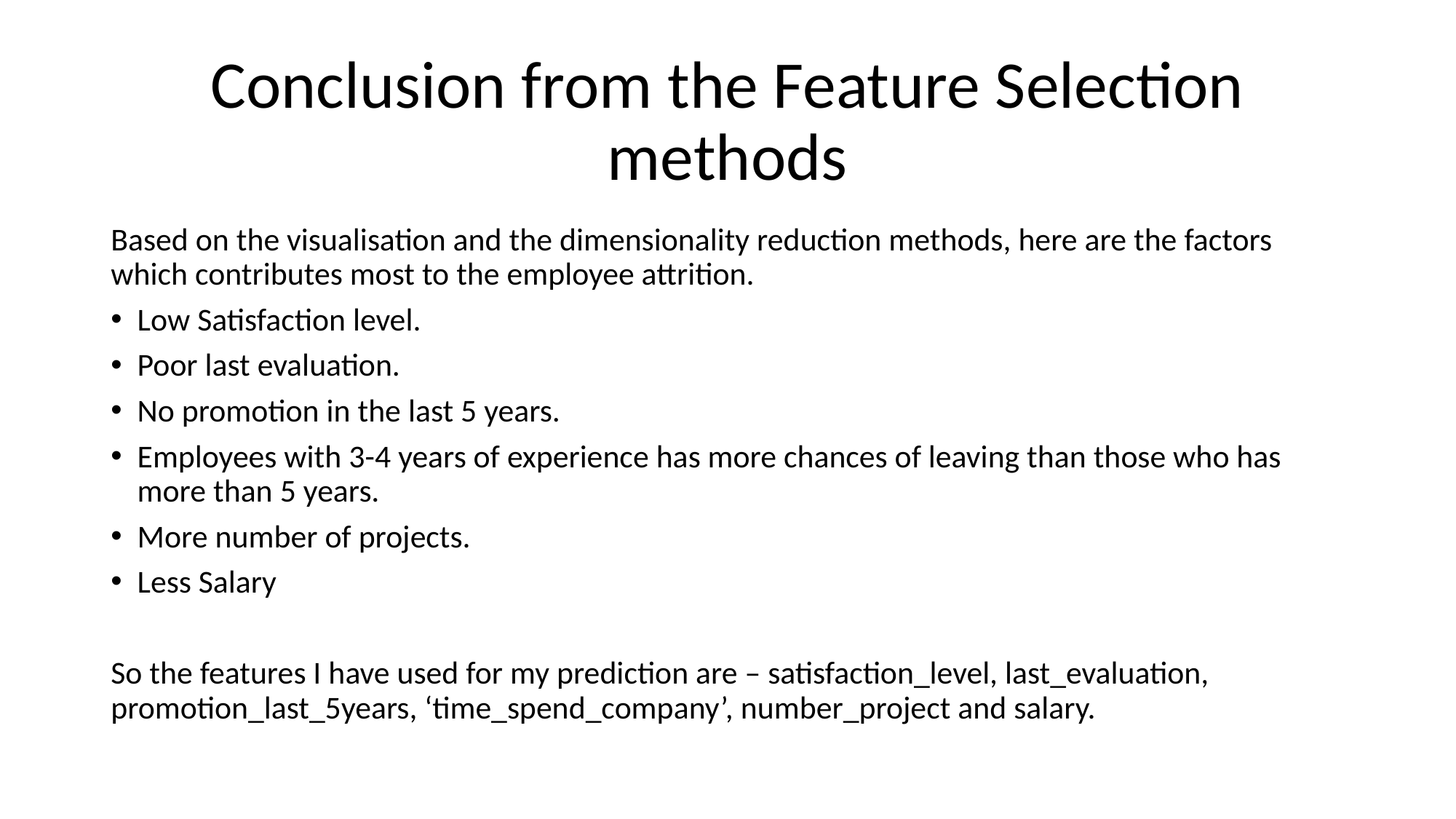

# Conclusion from the Feature Selection methods
Based on the visualisation and the dimensionality reduction methods, here are the factors which contributes most to the employee attrition.
Low Satisfaction level.
Poor last evaluation.
No promotion in the last 5 years.
Employees with 3-4 years of experience has more chances of leaving than those who has more than 5 years.
More number of projects.
Less Salary

So the features I have used for my prediction are – satisfaction_level, last_evaluation, promotion_last_5years, ‘time_spend_company’, number_project and salary.